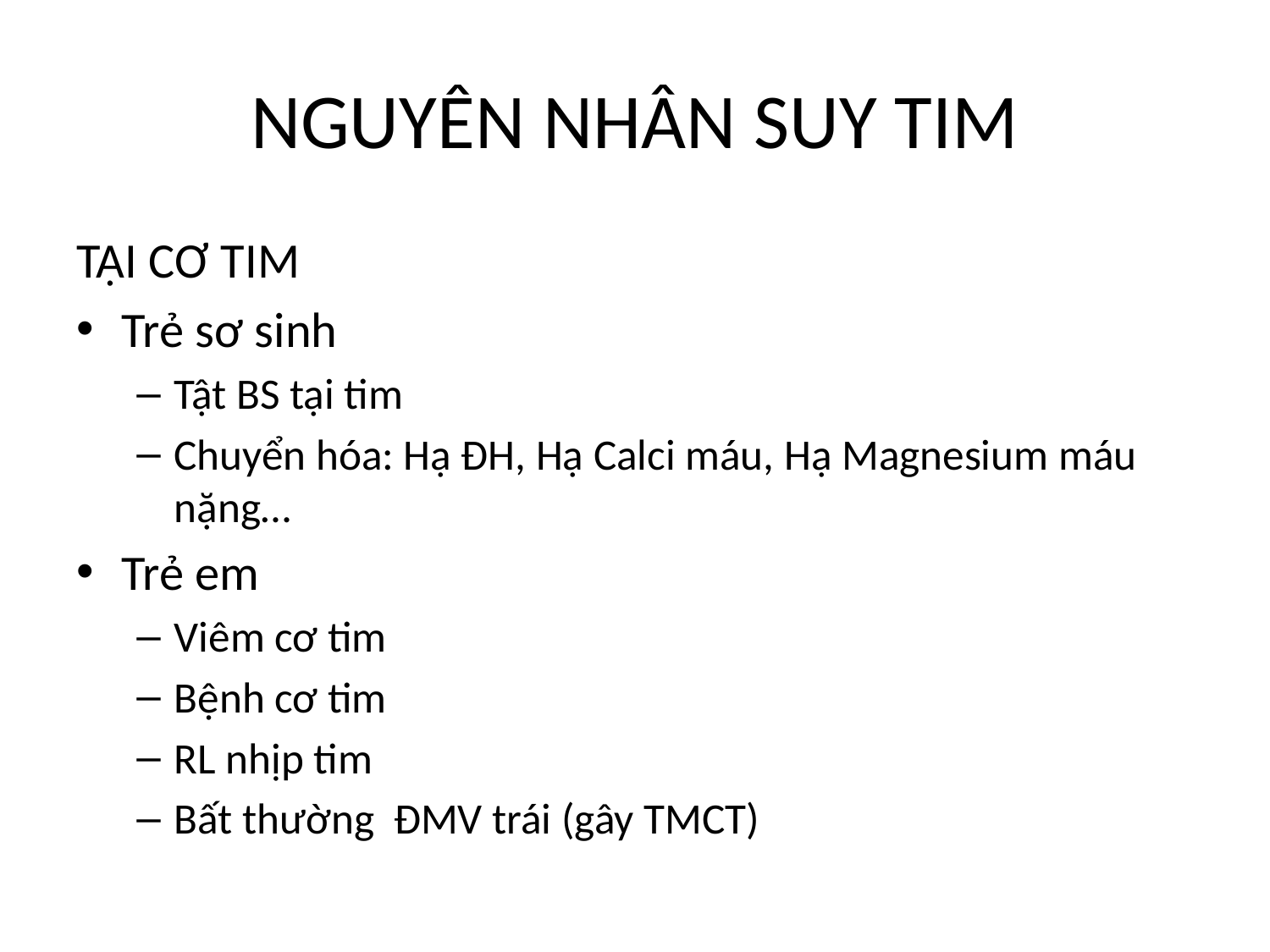

# NGUYÊN NHÂN SUY TIM
TẠI CƠ TIM
Trẻ sơ sinh
Tật BS tại tim
Chuyển hóa: Hạ ĐH, Hạ Calci máu, Hạ Magnesium máu nặng…
Trẻ em
Viêm cơ tim
Bệnh cơ tim
RL nhịp tim
Bất thường  ĐMV trái (gây TMCT)